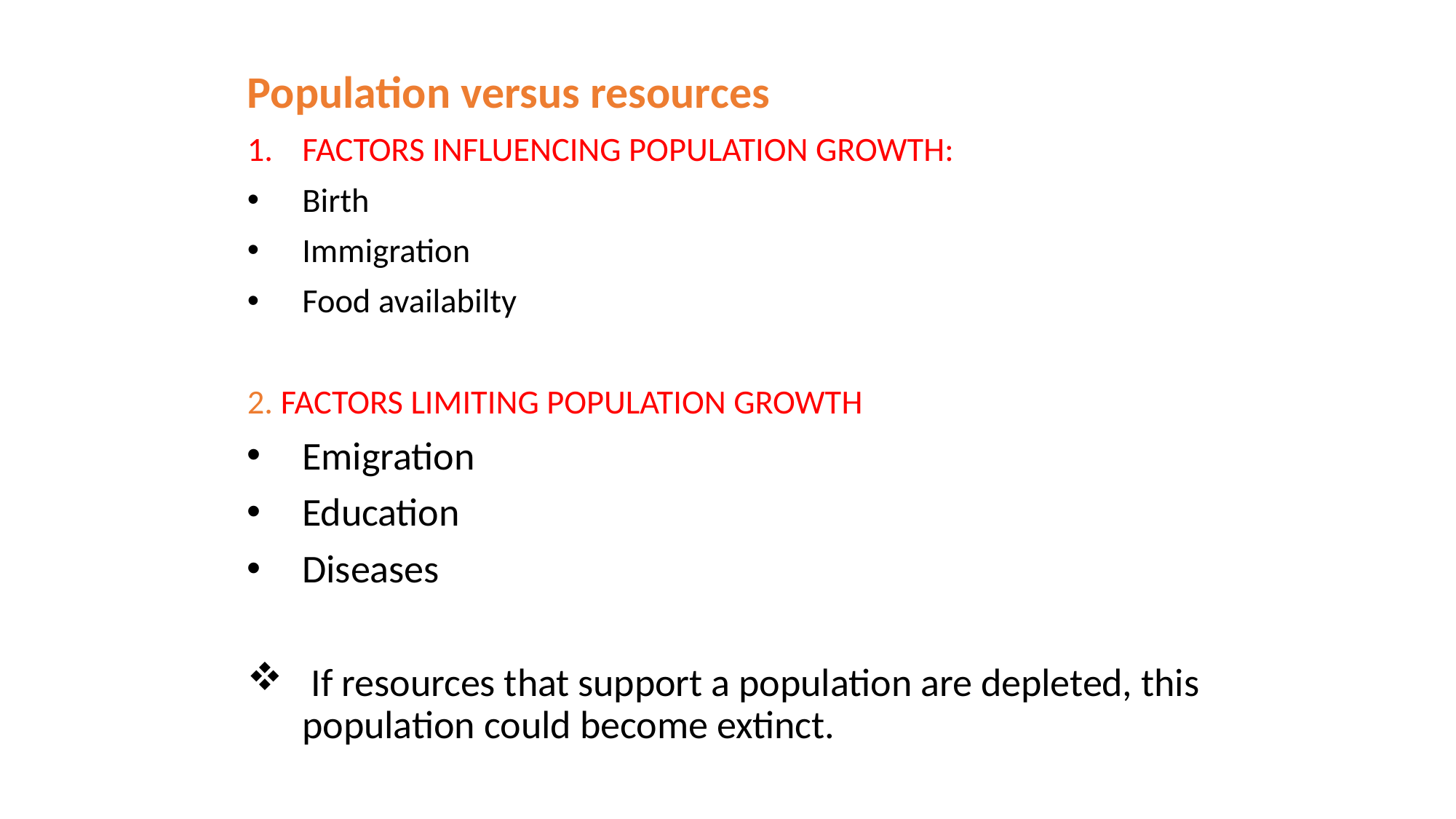

Population versus resources
FACTORS INFLUENCING POPULATION GROWTH:
Birth
Immigration
Food availabilty

2. FACTORS LIMITING POPULATION GROWTH
Emigration
Education
Diseases

 If resources that support a population are depleted, this population could become extinct.